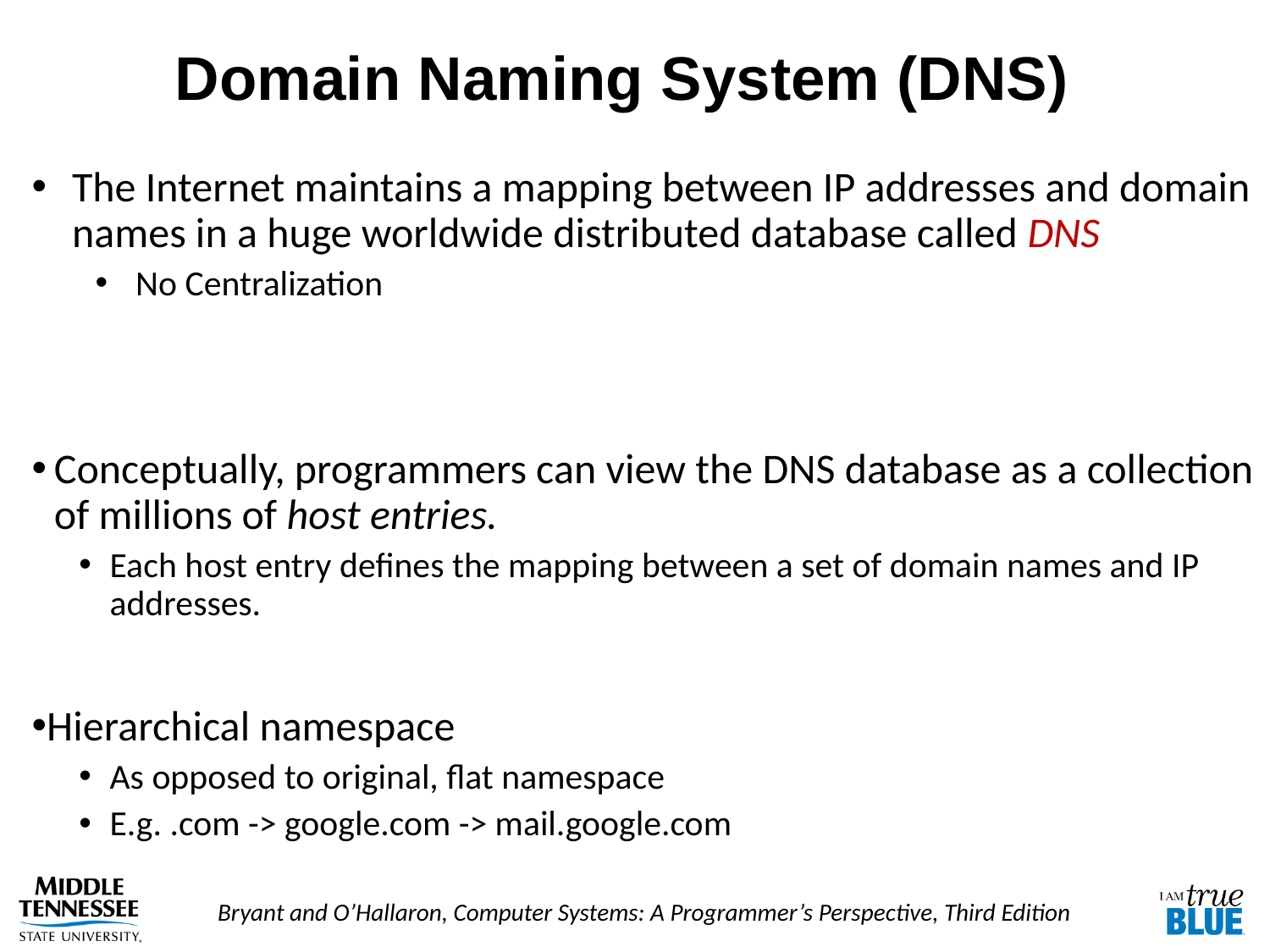

# Domain Naming System (DNS)
The Internet maintains a mapping between IP addresses and domain names in a huge worldwide distributed database called DNS
No Centralization

Conceptually, programmers can view the DNS database as a collection of millions of host entries.
Each host entry defines the mapping between a set of domain names and IP addresses.

Hierarchical namespace
As opposed to original, flat namespace
E.g. .com -> google.com -> mail.google.com